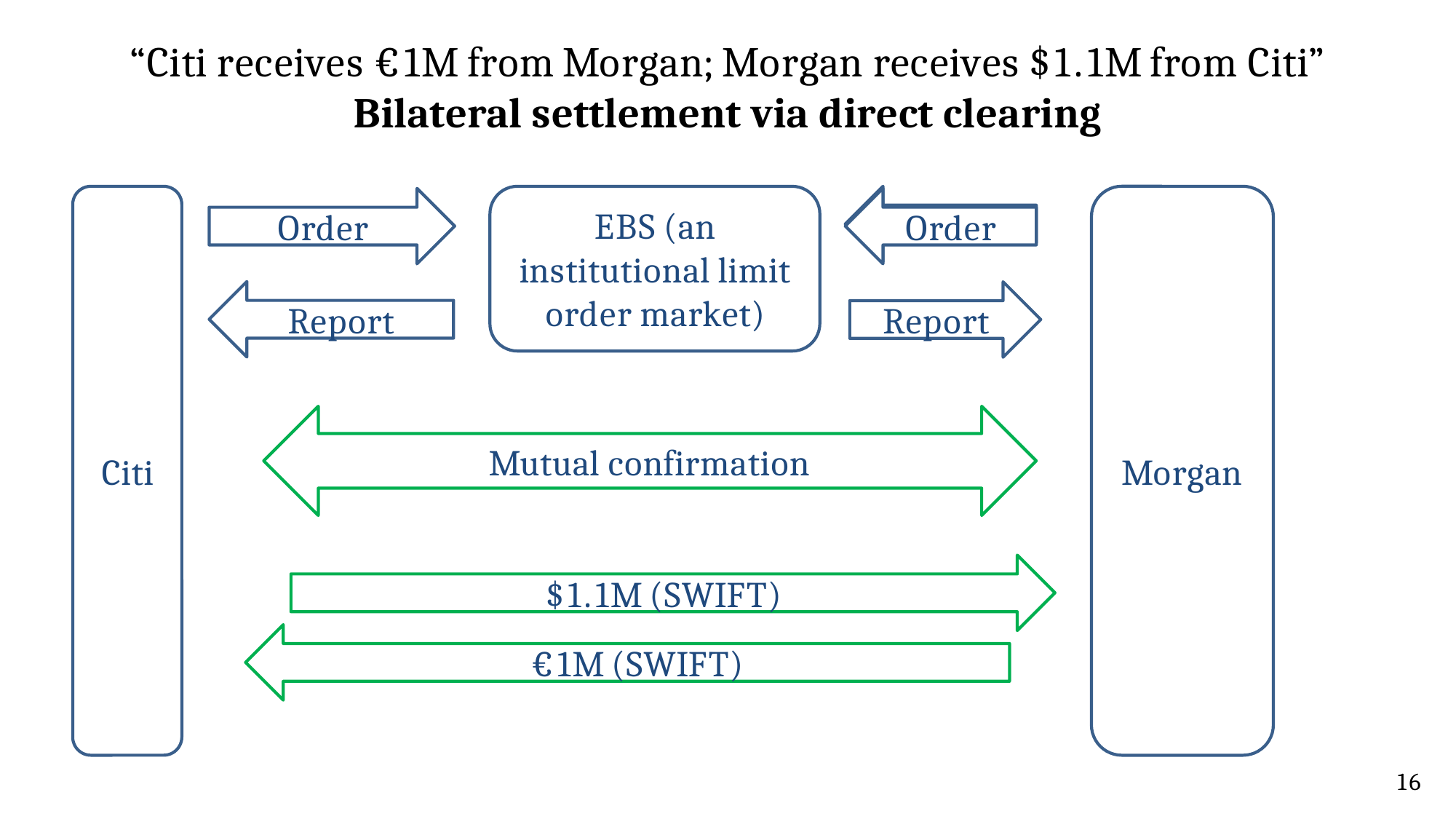

# “Citi receives €1M from Morgan; Morgan receives $1.1M from Citi” Bilateral settlement via direct clearing
EBS (an institutional limit order market)
Order
Citi
Morgan
Order
Order
Report
Report
Mutual confirmation
$1.1M (SWIFT)
€1M (SWIFT)
16